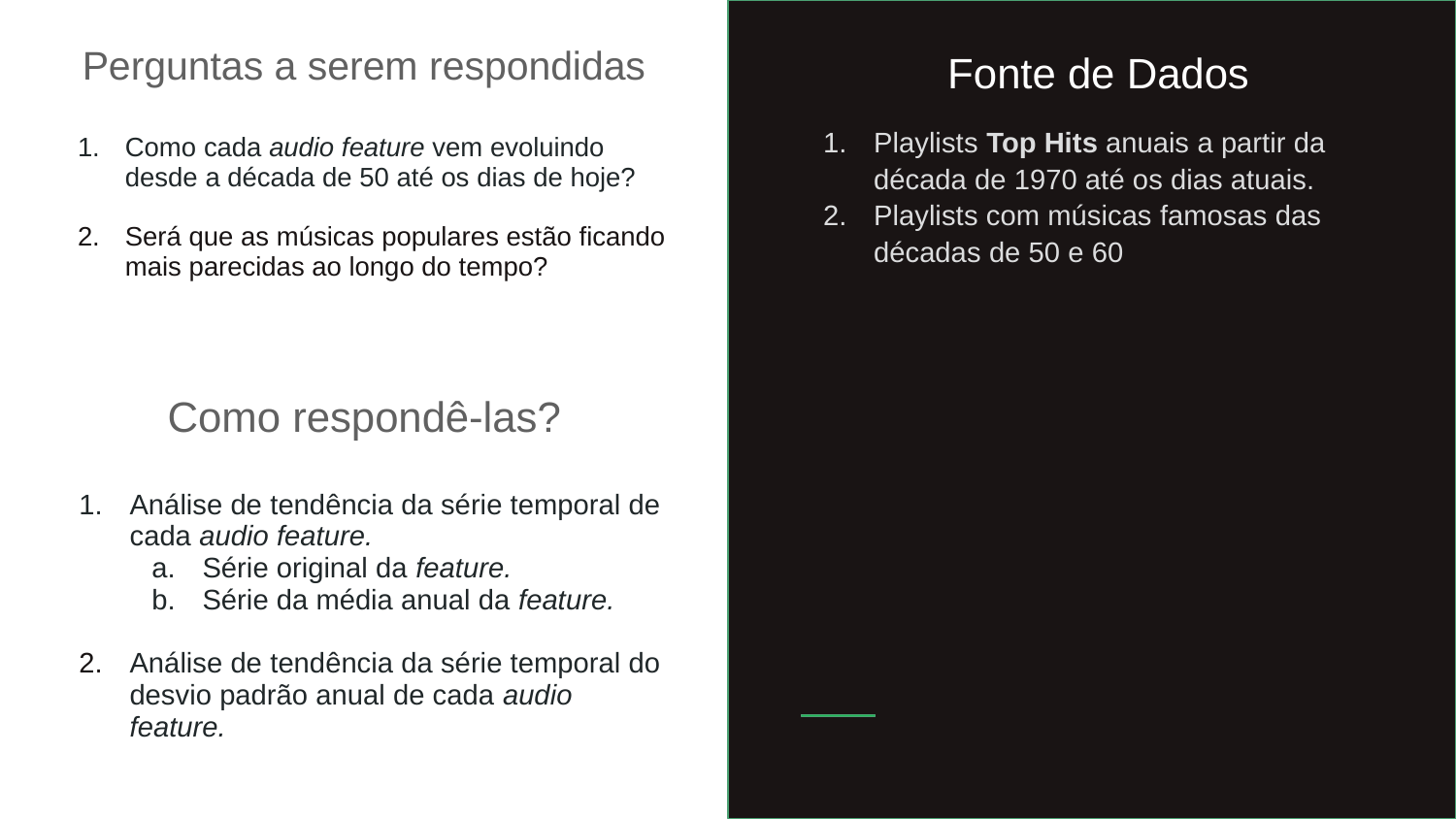

Perguntas a serem respondidas

Como cada audio feature vem evoluindo desde a década de 50 até os dias de hoje?

Será que as músicas populares estão ficando mais parecidas ao longo do tempo?
Fonte de Dados
Playlists Top Hits anuais a partir da década de 1970 até os dias atuais.
Playlists com músicas famosas das décadas de 50 e 60
Como respondê-las?

Análise de tendência da série temporal de cada audio feature.
Série original da feature.
Série da média anual da feature.

Análise de tendência da série temporal do desvio padrão anual de cada audio feature.